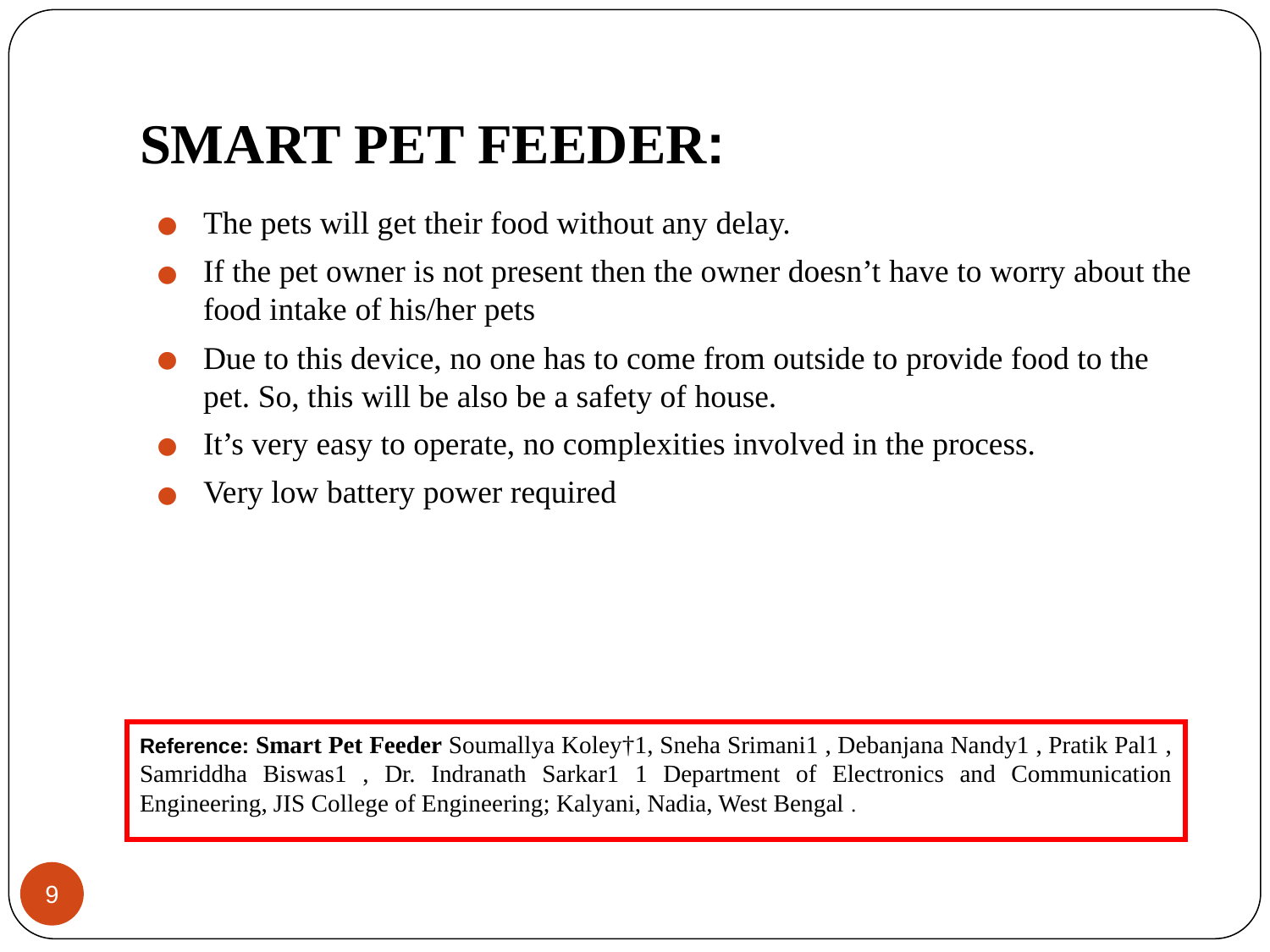

# SMART PET FEEDER:
The pets will get their food without any delay.
If the pet owner is not present then the owner doesn’t have to worry about the food intake of his/her pets
Due to this device, no one has to come from outside to provide food to the pet. So, this will be also be a safety of house.
It’s very easy to operate, no complexities involved in the process.
Very low battery power required

Reference: Smart Pet Feeder Soumallya Koley†1, Sneha Srimani1 , Debanjana Nandy1 , Pratik Pal1 , Samriddha Biswas1 , Dr. Indranath Sarkar1 1 Department of Electronics and Communication Engineering, JIS College of Engineering; Kalyani, Nadia, West Bengal .
9